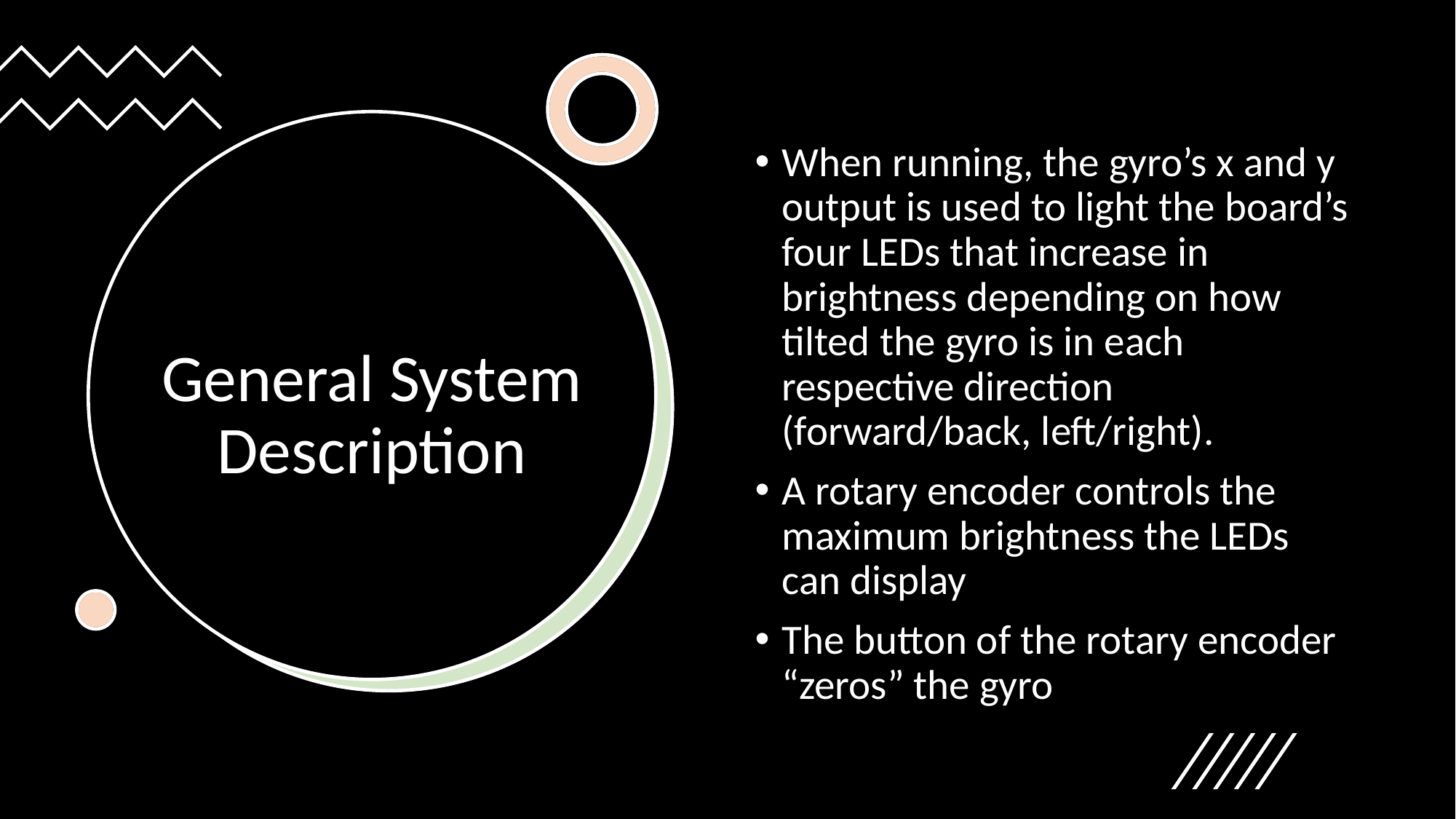

When running, the gyro’s x and y output is used to light the board’s four LEDs that increase in brightness depending on how tilted the gyro is in each respective direction (forward/back, left/right).
A rotary encoder controls the maximum brightness the LEDs can display
The button of the rotary encoder “zeros” the gyro
# General System Description